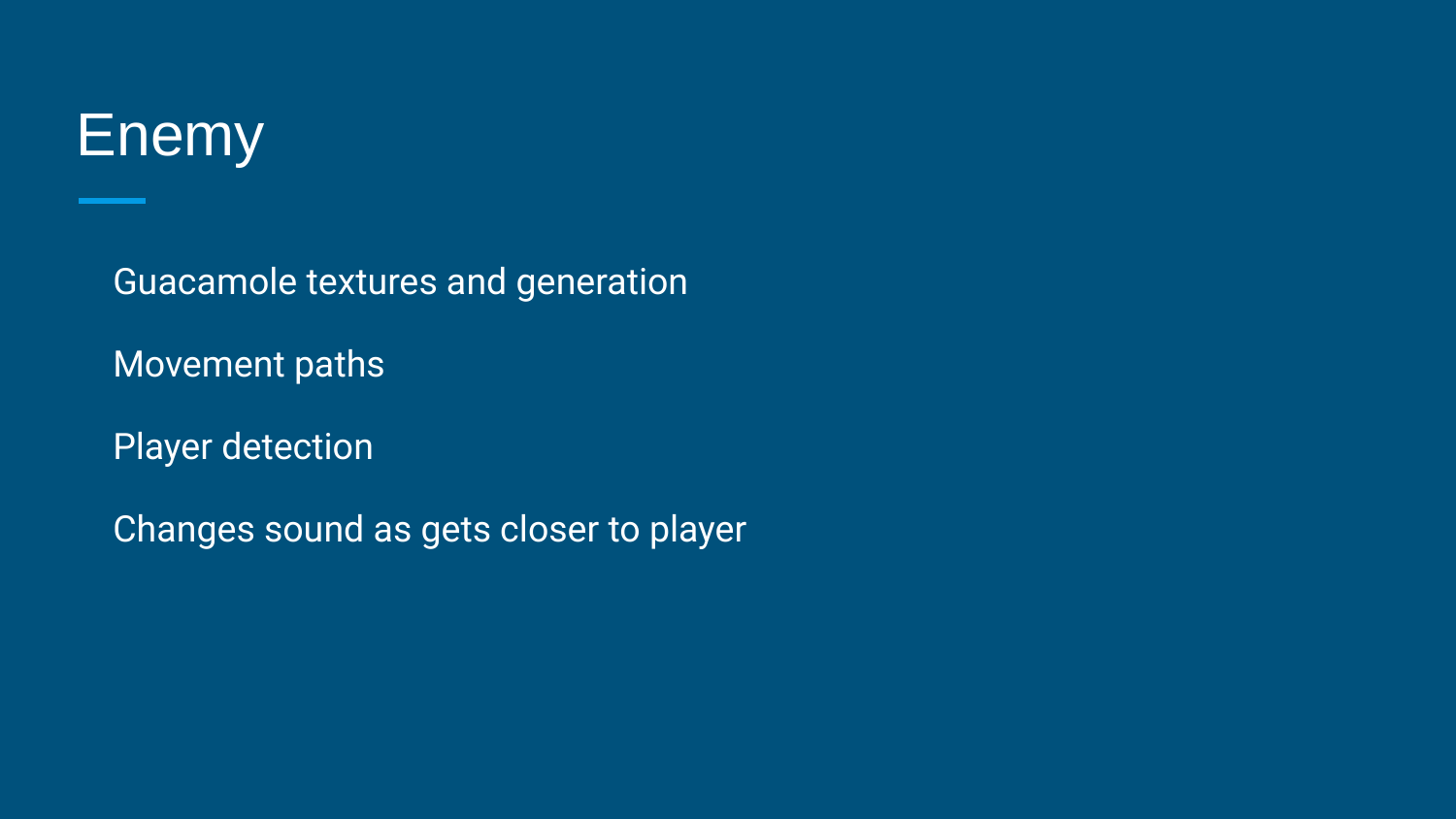

# Enemy
Guacamole textures and generation
Movement paths
Player detection
Changes sound as gets closer to player